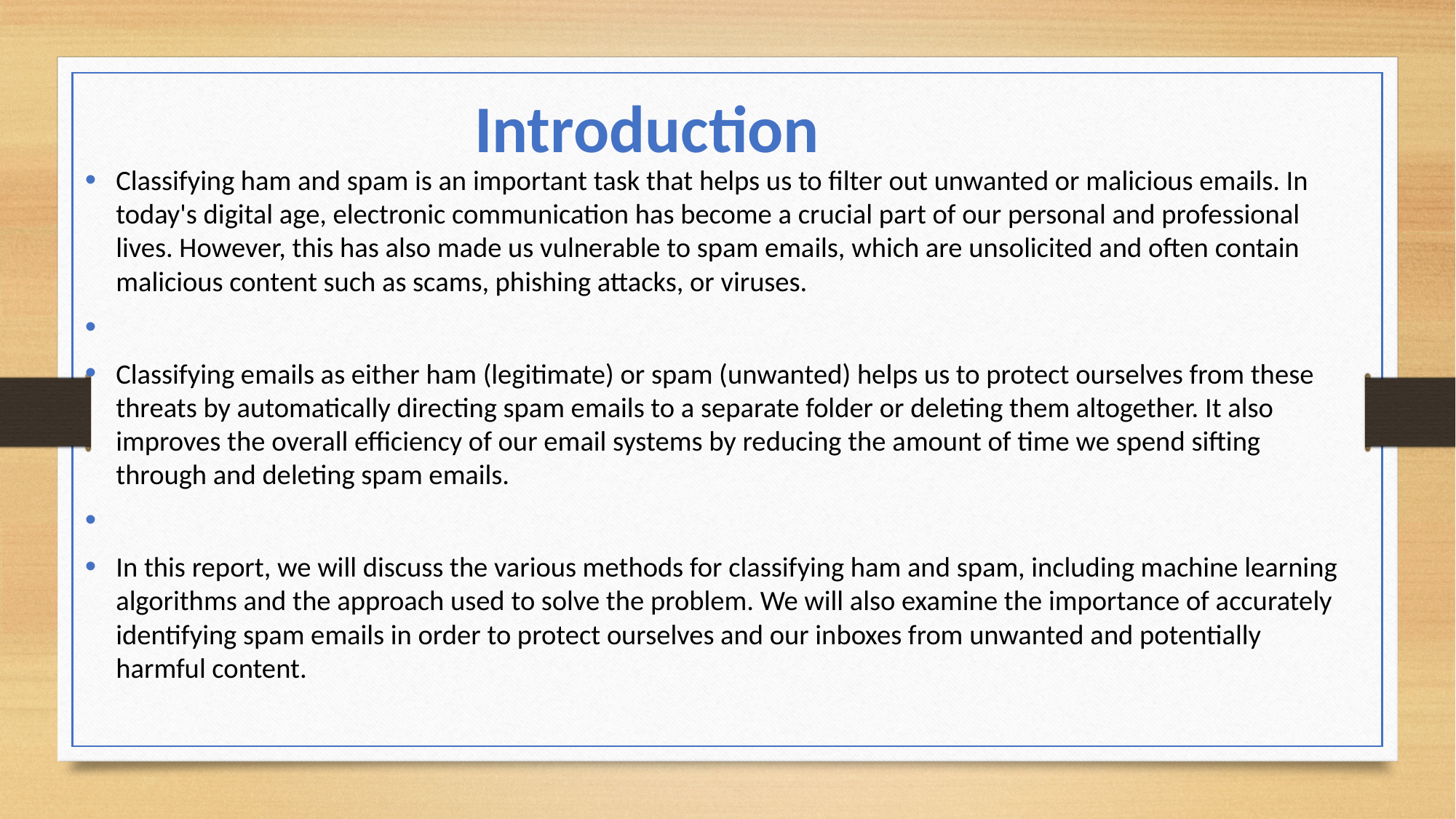

Introduction
Classifying ham and spam is an important task that helps us to filter out unwanted or malicious emails. In today's digital age, electronic communication has become a crucial part of our personal and professional lives. However, this has also made us vulnerable to spam emails, which are unsolicited and often contain malicious content such as scams, phishing attacks, or viruses.

Classifying emails as either ham (legitimate) or spam (unwanted) helps us to protect ourselves from these threats by automatically directing spam emails to a separate folder or deleting them altogether. It also improves the overall efficiency of our email systems by reducing the amount of time we spend sifting through and deleting spam emails.

In this report, we will discuss the various methods for classifying ham and spam, including machine learning algorithms and the approach used to solve the problem. We will also examine the importance of accurately identifying spam emails in order to protect ourselves and our inboxes from unwanted and potentially harmful content.